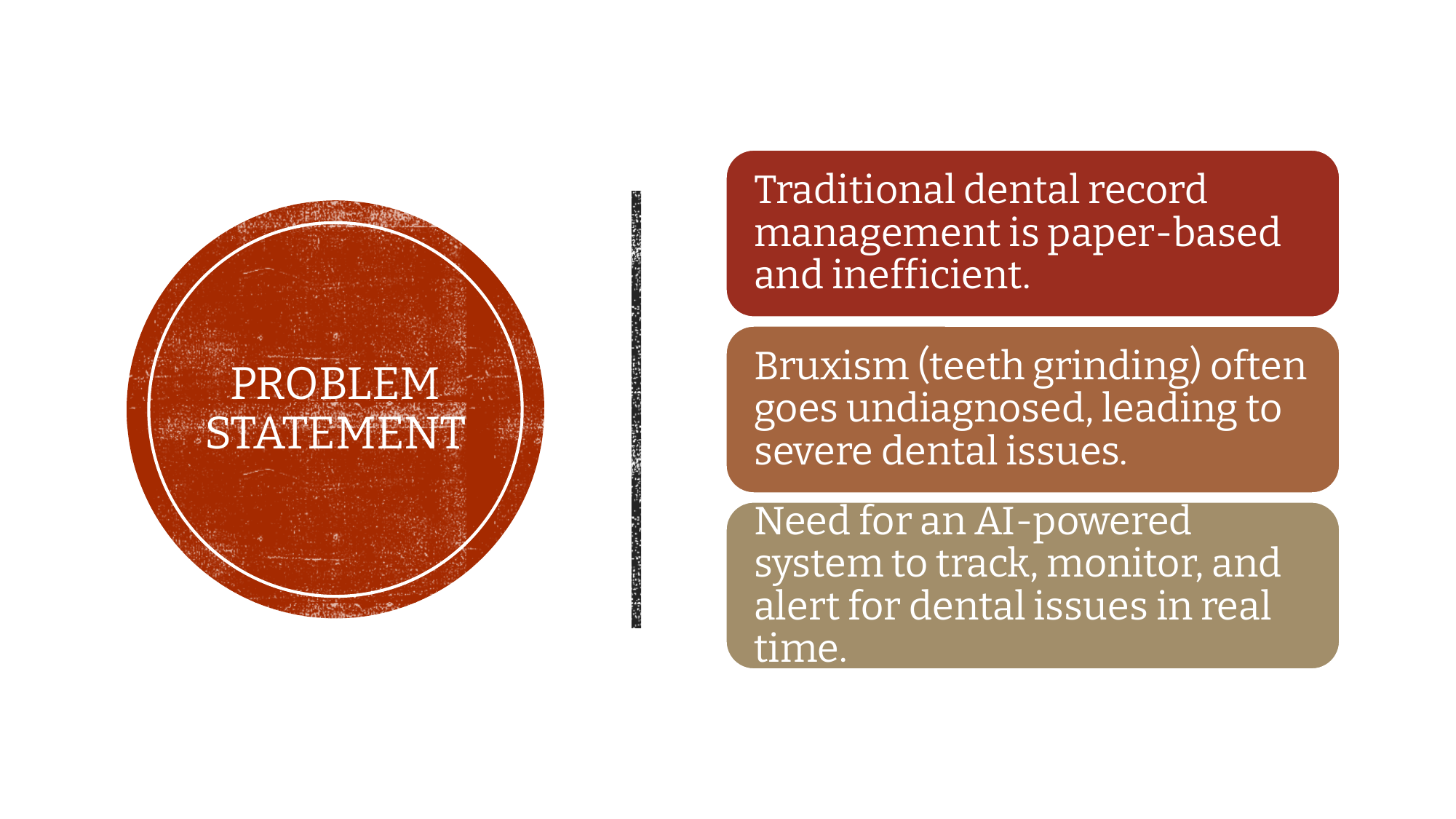

Traditional dental record management is paper-based and inefficient.
Bruxism (teeth grinding) often goes undiagnosed, leading to severe dental issues.
Need for an AI-powered system to track, monitor, and alert for dental issues in real time.

# Problem Statement